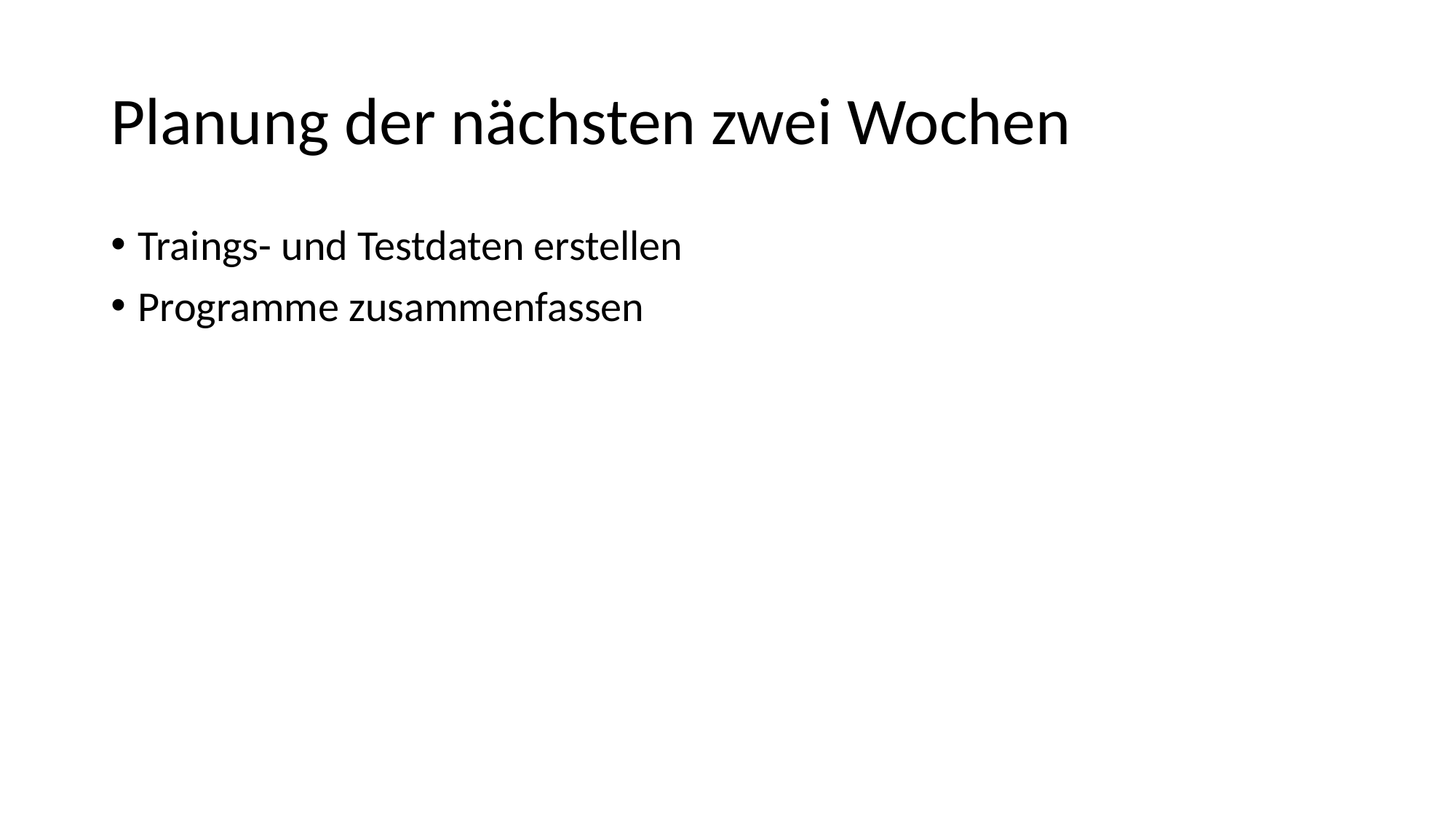

# Planung der nächsten zwei Wochen
Traings- und Testdaten erstellen
Programme zusammenfassen